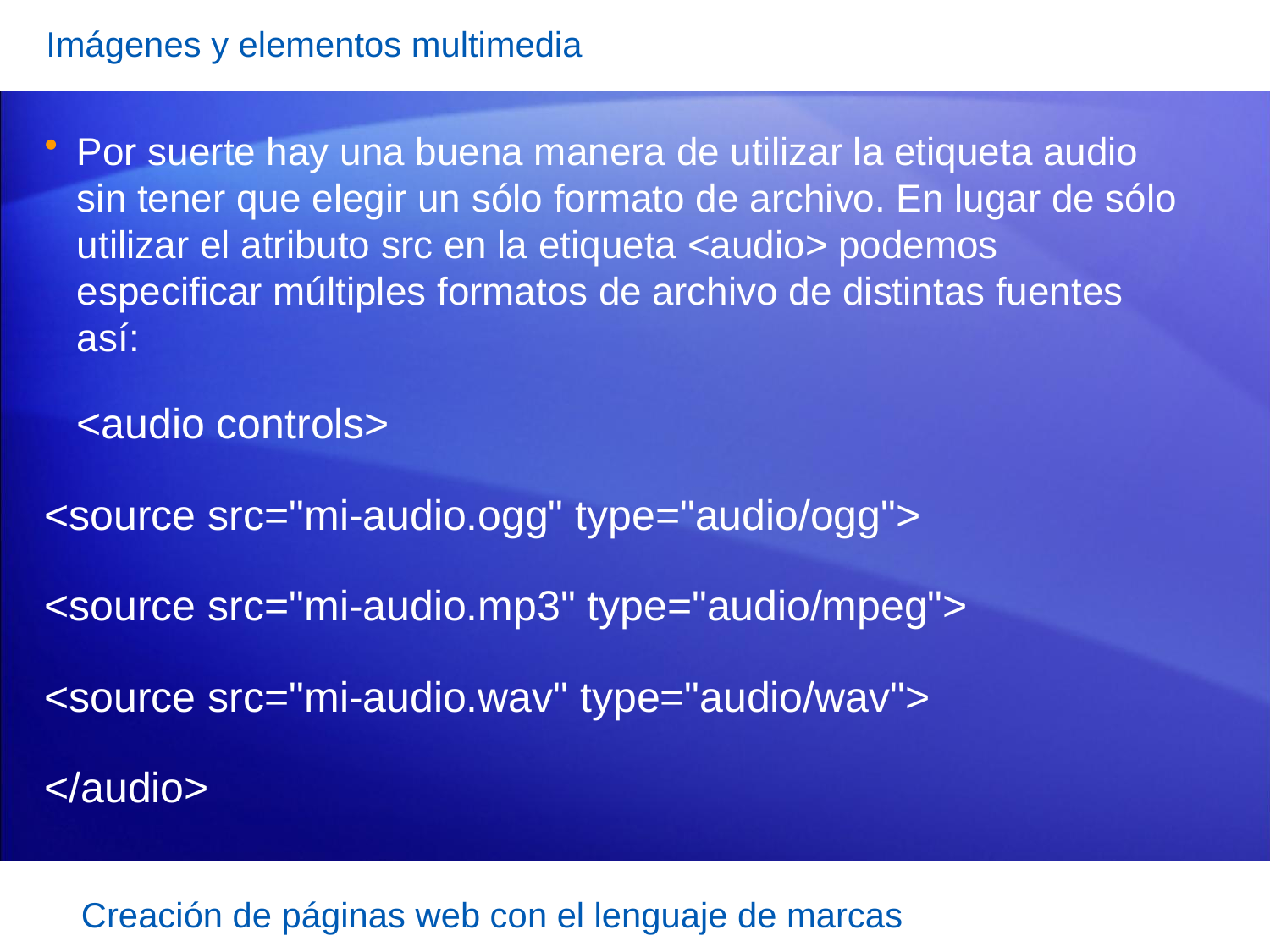

Imágenes y elementos multimedia

Por suerte hay una buena manera de utilizar la etiqueta audio sin tener que elegir un sólo formato de archivo. En lugar de sólo utilizar el atributo src en la etiqueta <audio> podemos especificar múltiples formatos de archivo de distintas fuentes así:
	<audio controls>
<source src="mi-audio.ogg" type="audio/ogg">
<source src="mi-audio.mp3" type="audio/mpeg">
<source src="mi-audio.wav" type="audio/wav">
</audio>
Creación de páginas web con el lenguaje de marcas